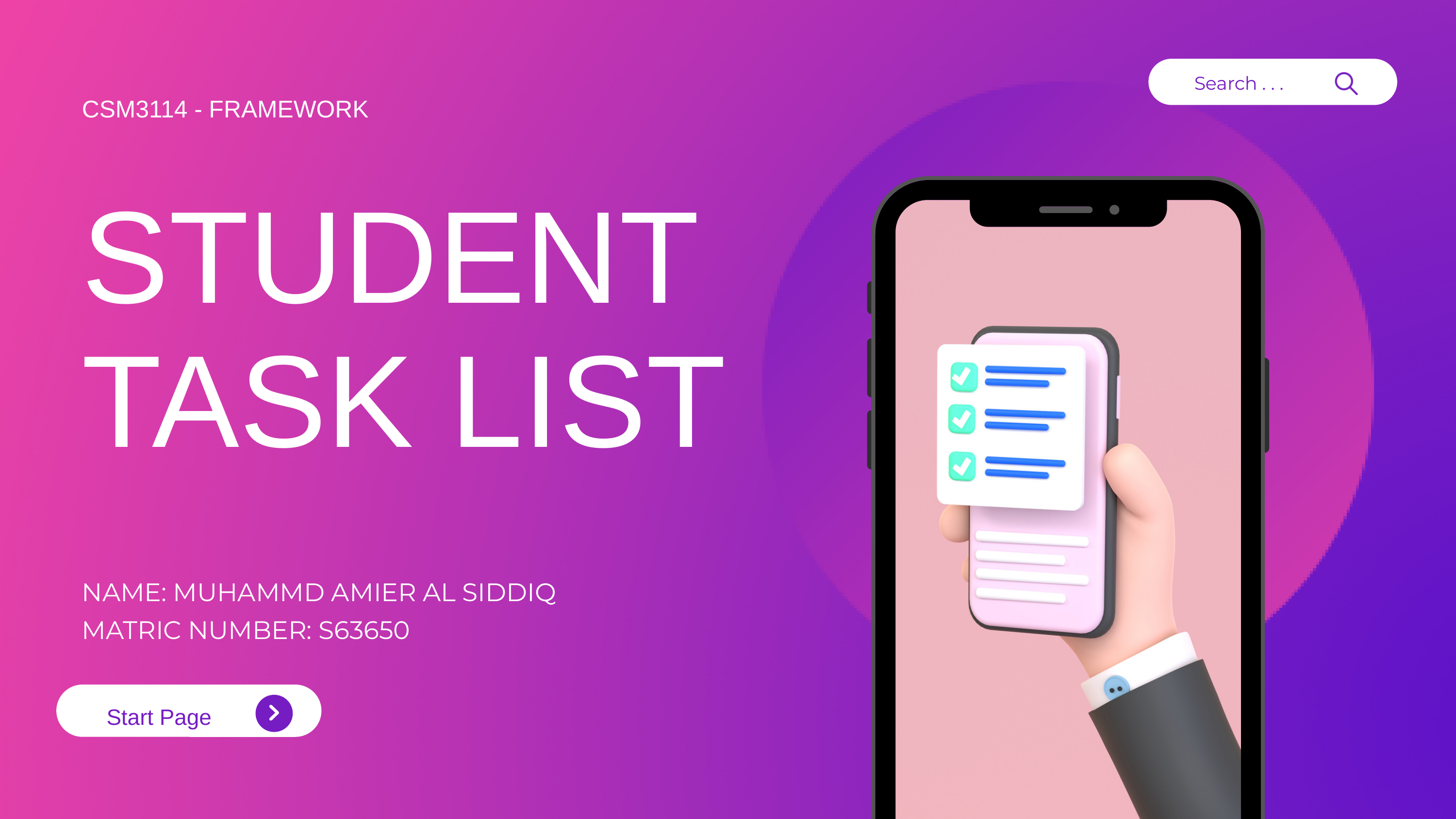

Search . . .

CSM3114 - FRAMEWORK

STUDENT TASK LIST
NAME: MUHAMMD AMIER AL SIDDIQ
MATRIC NUMBER: S63650

Start Page